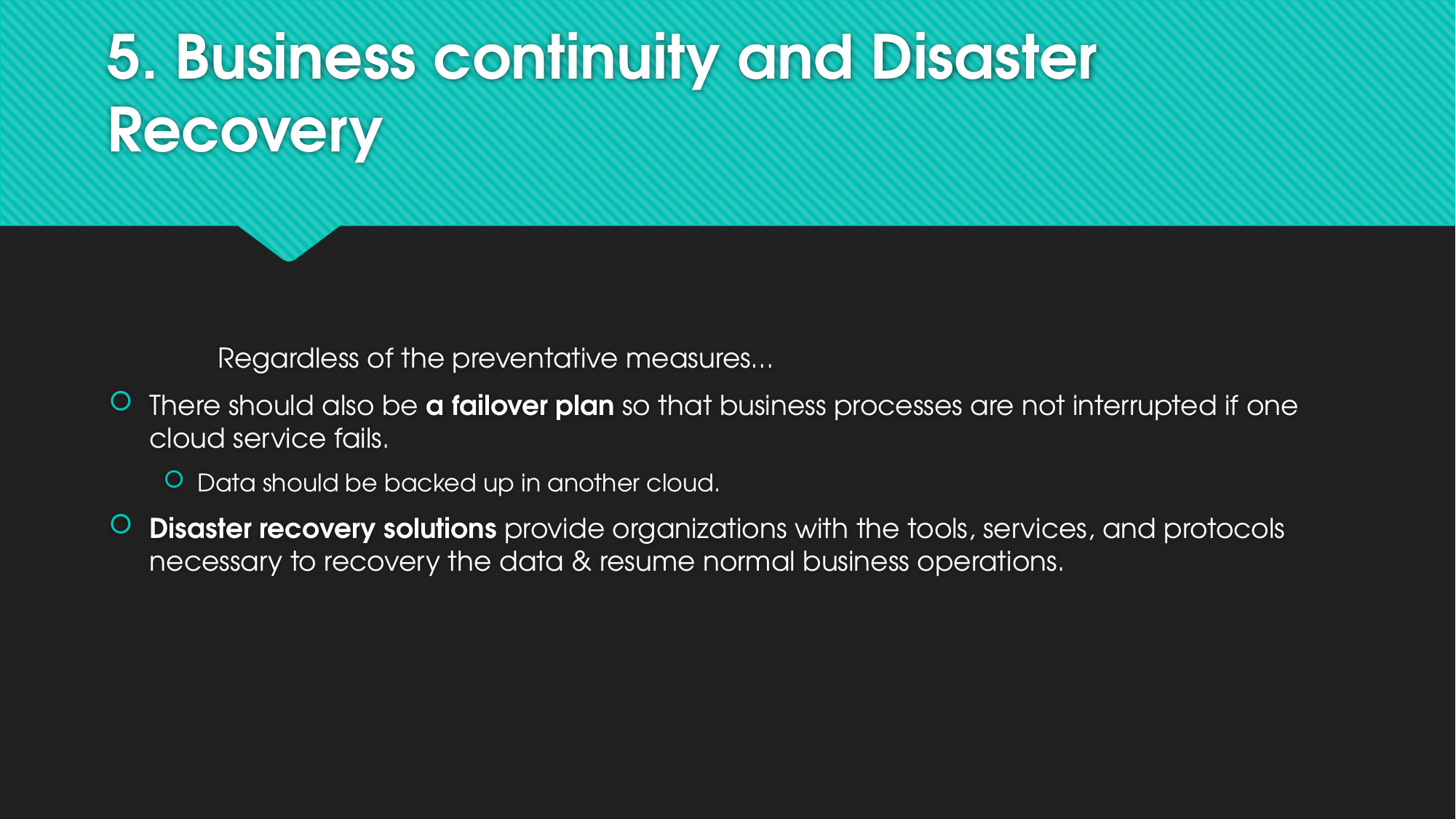

# 5. Business continuity and Disaster Recovery
	Regardless of the preventative measures…
There should also be a failover plan so that business processes are not interrupted if one cloud service fails.
Data should be backed up in another cloud.
Disaster recovery solutions provide organizations with the tools, services, and protocols necessary to recovery the data & resume normal business operations.